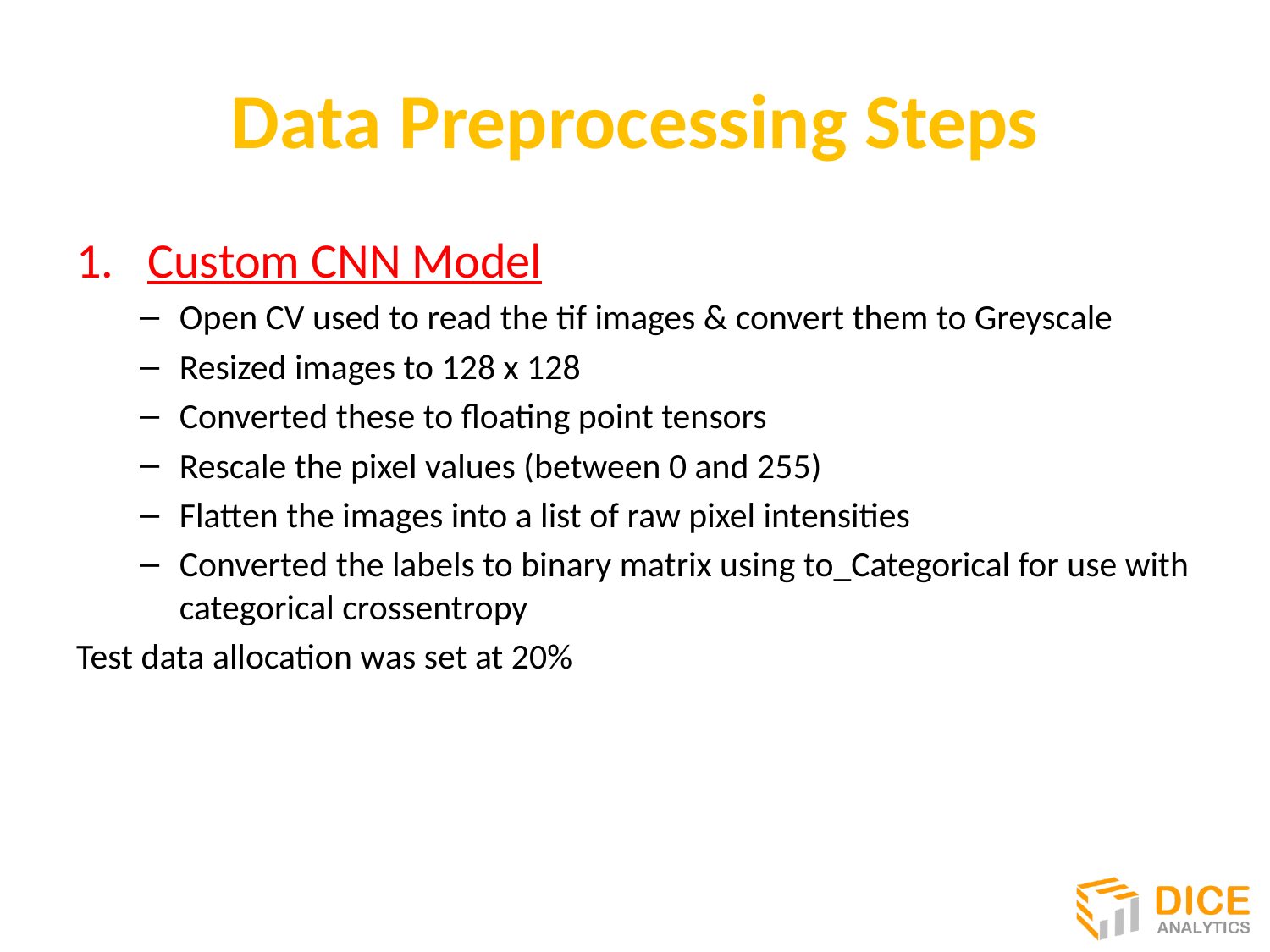

# Data Preprocessing Steps
Custom CNN Model
Open CV used to read the tif images & convert them to Greyscale
Resized images to 128 x 128
Converted these to floating point tensors
Rescale the pixel values (between 0 and 255)
Flatten the images into a list of raw pixel intensities
Converted the labels to binary matrix using to_Categorical for use with categorical crossentropy
Test data allocation was set at 20%